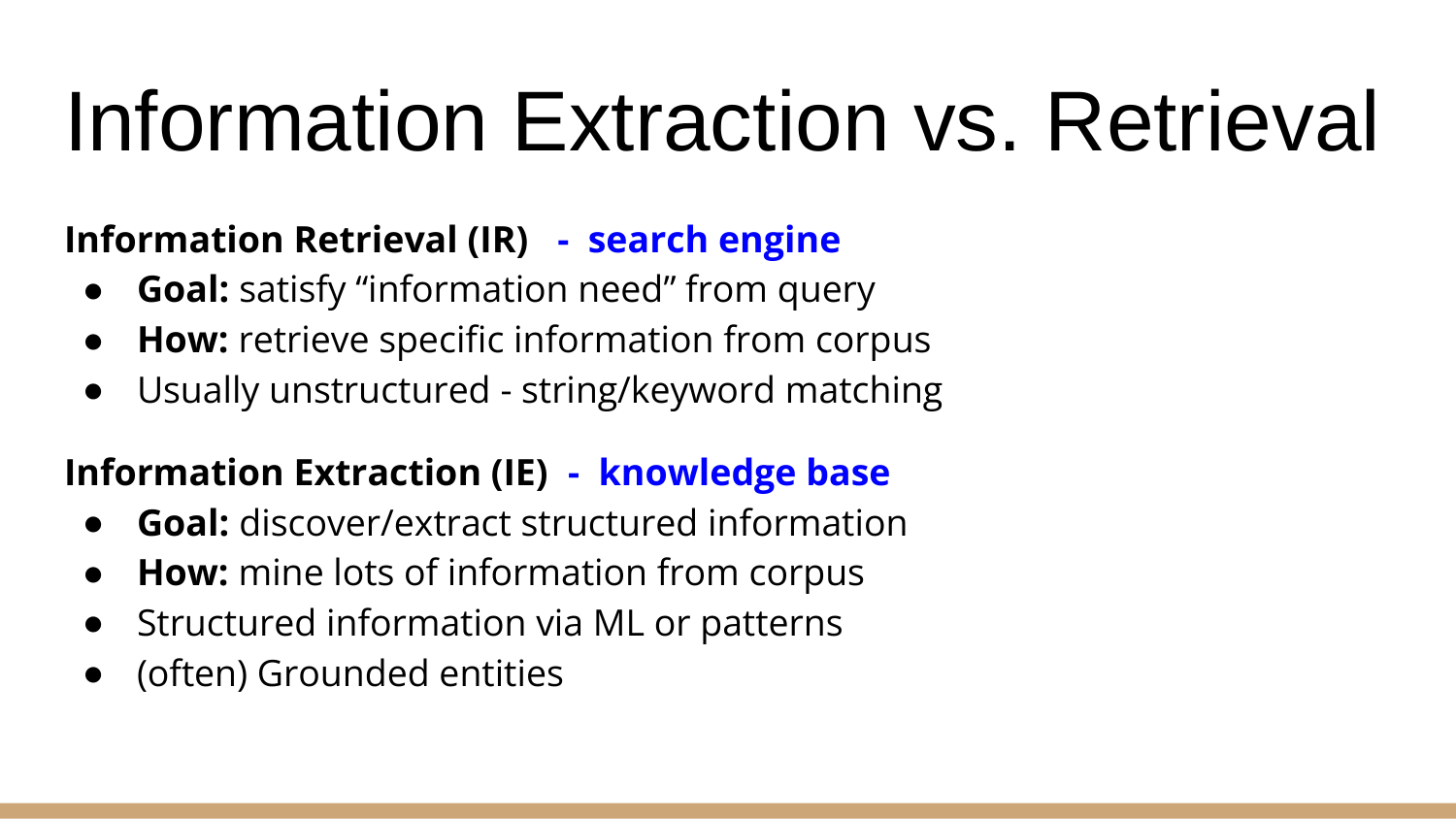

# Information Extraction vs. Retrieval
Information Retrieval (IR)   -  search engine
Goal: satisfy “information need” from query
How: retrieve specific information from corpus
Usually unstructured - string/keyword matching
Information Extraction (IE)  -  knowledge base
Goal: discover/extract structured information
How: mine lots of information from corpus
Structured information via ML or patterns
(often) Grounded entities